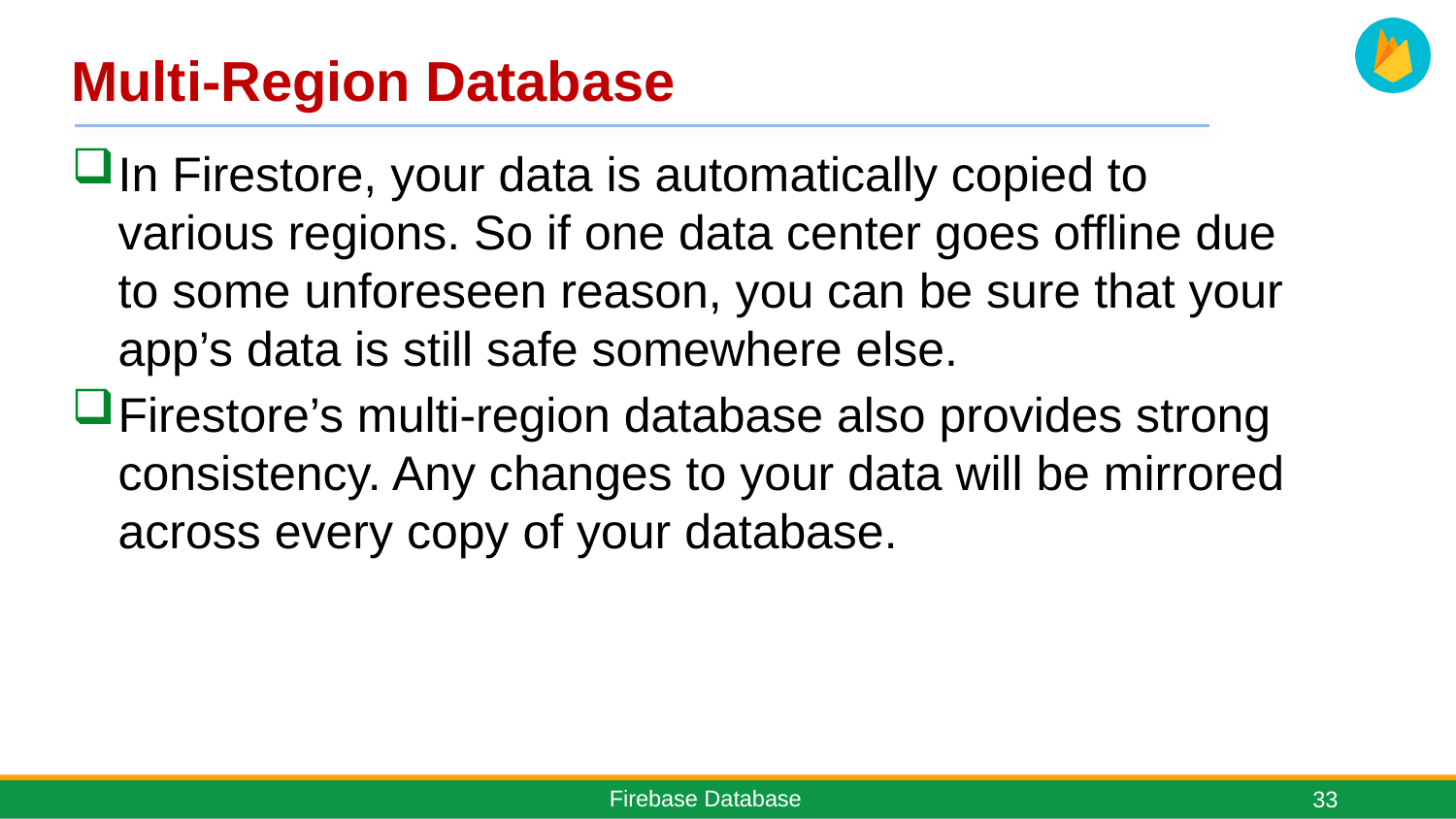

# Multi-Region Database
In Firestore, your data is automatically copied to various regions. So if one data center goes offline due to some unforeseen reason, you can be sure that your app’s data is still safe somewhere else.
Firestore’s multi-region database also provides strong consistency. Any changes to your data will be mirrored across every copy of your database.

33
Firebase Database